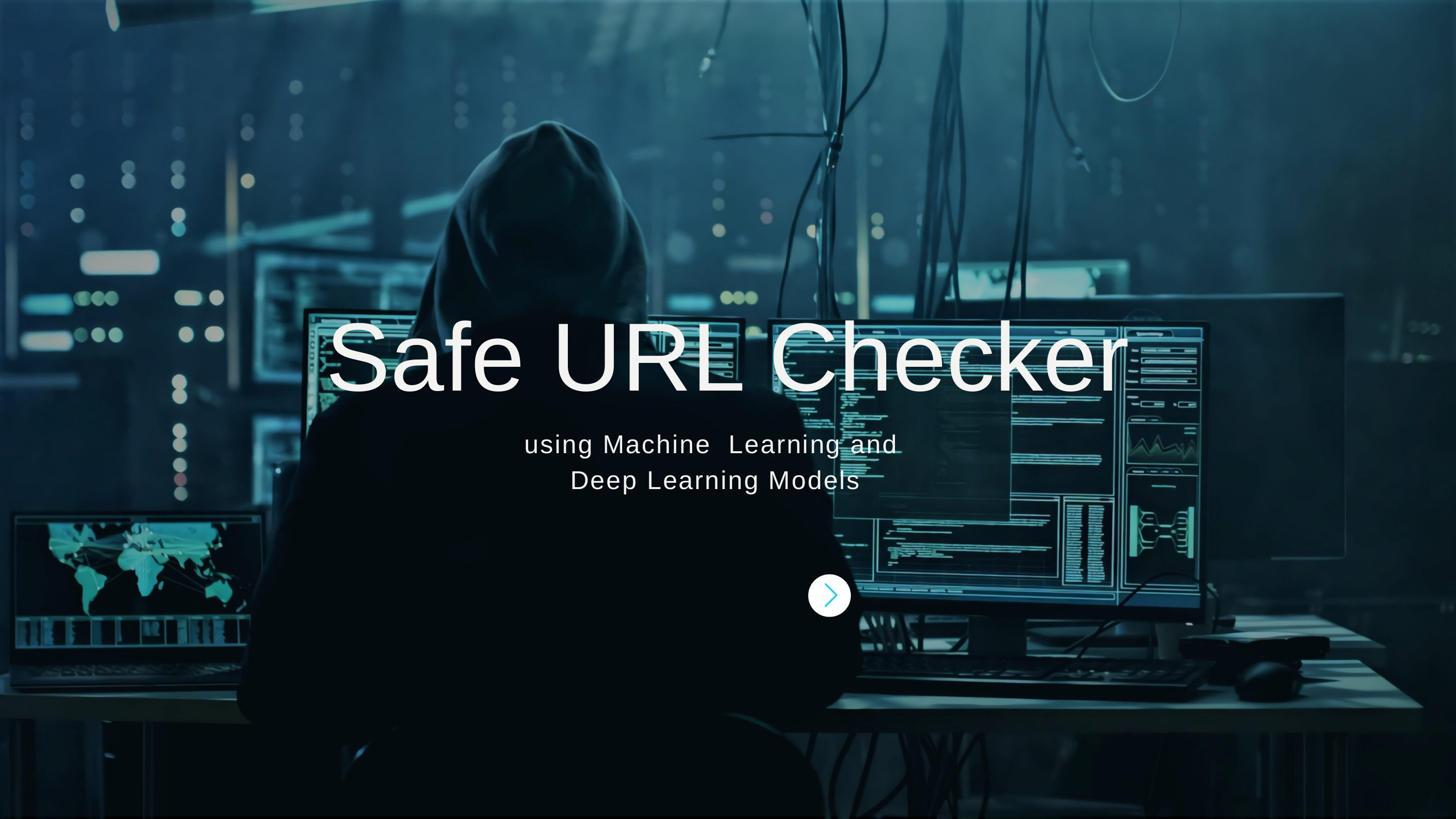

Safe URL Checker

using Machine  Learning and
 Deep Learning Models